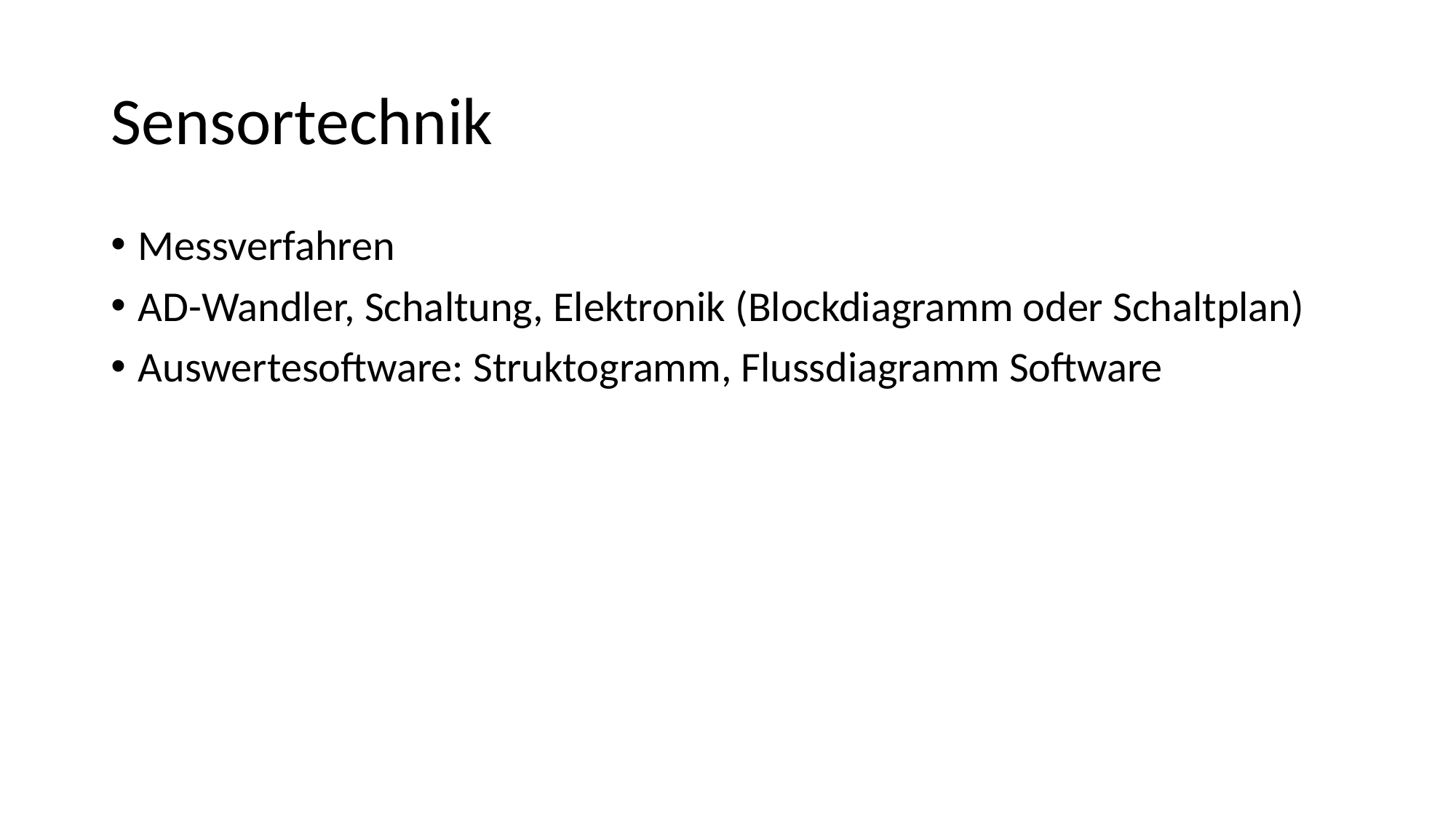

# Sensortechnik
Messverfahren
AD-Wandler, Schaltung, Elektronik (Blockdiagramm oder Schaltplan)
Auswertesoftware: Struktogramm, Flussdiagramm Software